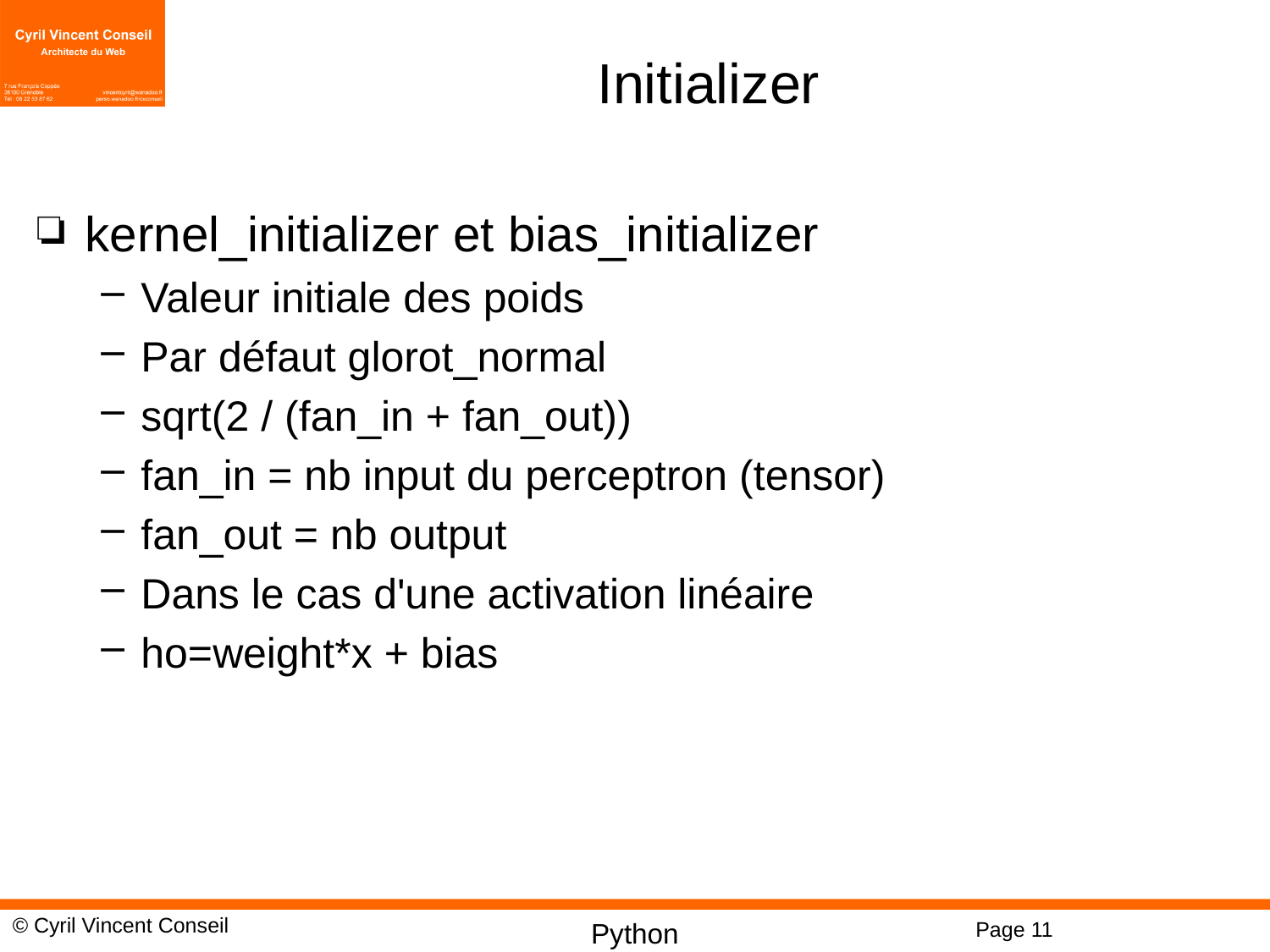

# Initializer
kernel_initializer et bias_initializer
Valeur initiale des poids
Par défaut glorot_normal
sqrt(2 / (fan_in + fan_out))
fan_in = nb input du perceptron (tensor)
fan_out = nb output
Dans le cas d'une activation linéaire
ho=weight*x + bias